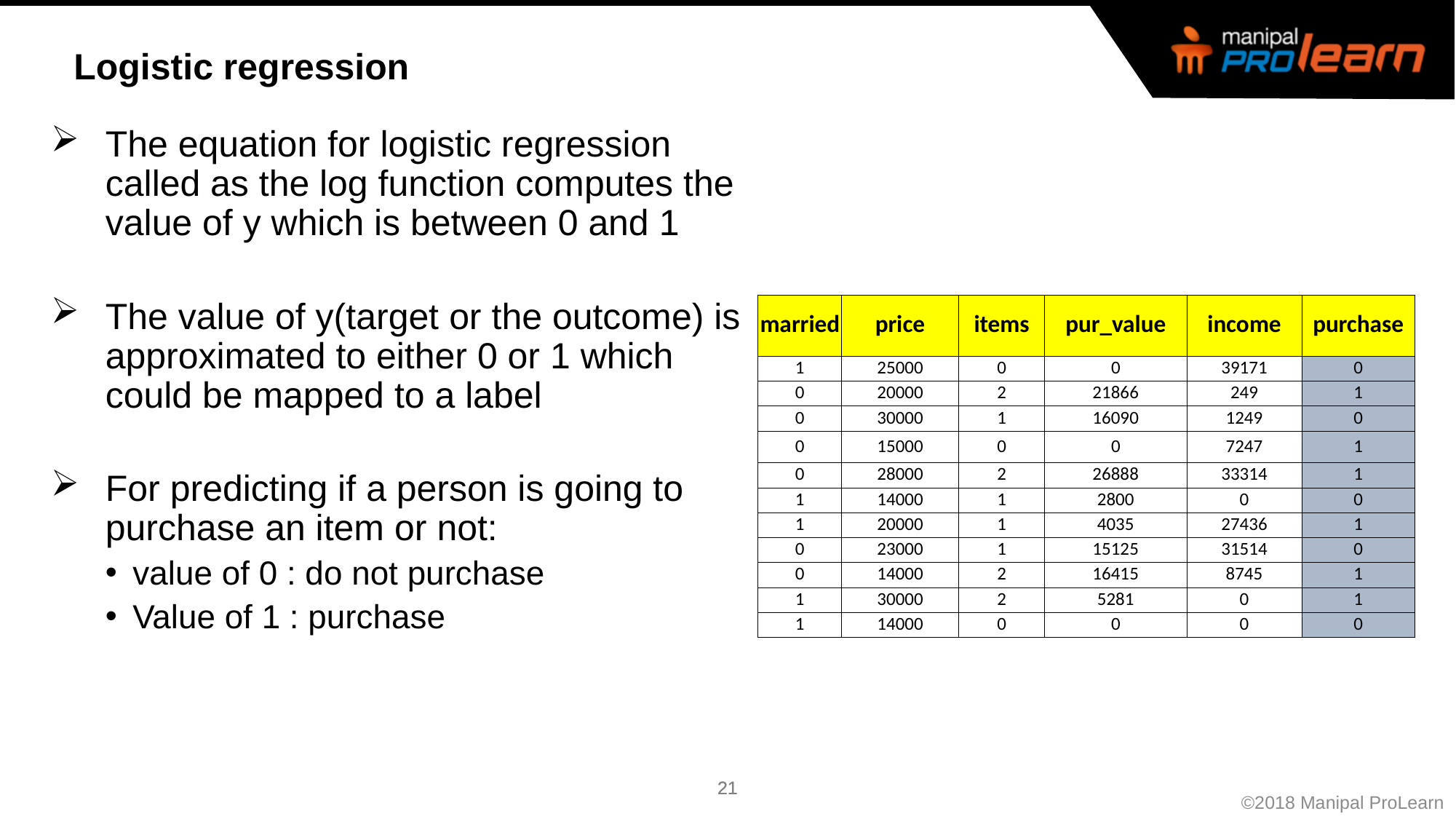

# Logistic regression
The equation for logistic regression called as the log function computes the value of y which is between 0 and 1

The value of y(target or the outcome) is approximated to either 0 or 1 which could be mapped to a label

For predicting if a person is going to purchase an item or not:
value of 0 : do not purchase
Value of 1 : purchase
| married | price | items | pur\_value | income | purchase |
| --- | --- | --- | --- | --- | --- |
| 1 | 25000 | 0 | 0 | 39171 | 0 |
| 0 | 20000 | 2 | 21866 | 249 | 1 |
| 0 | 30000 | 1 | 16090 | 1249 | 0 |
| 0 | 15000 | 0 | 0 | 7247 | 1 |
| 0 | 28000 | 2 | 26888 | 33314 | 1 |
| 1 | 14000 | 1 | 2800 | 0 | 0 |
| 1 | 20000 | 1 | 4035 | 27436 | 1 |
| 0 | 23000 | 1 | 15125 | 31514 | 0 |
| 0 | 14000 | 2 | 16415 | 8745 | 1 |
| 1 | 30000 | 2 | 5281 | 0 | 1 |
| 1 | 14000 | 0 | 0 | 0 | 0 |